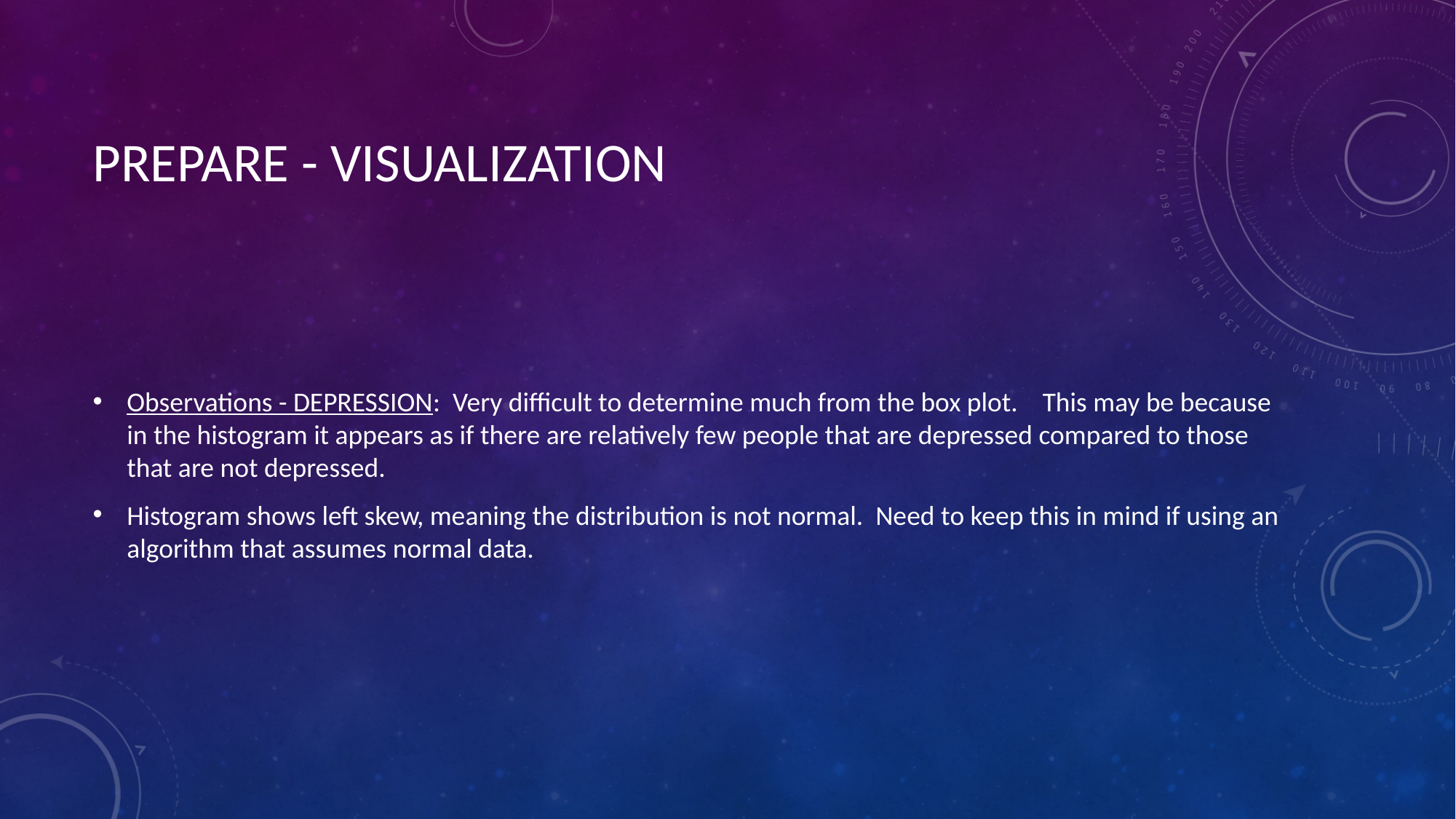

# Prepare - visualization
Observations - DEPRESSION:  Very difficult to determine much from the box plot.    This may be because in the histogram it appears as if there are relatively few people that are depressed compared to those that are not depressed.
Histogram shows left skew, meaning the distribution is not normal.  Need to keep this in mind if using an algorithm that assumes normal data.